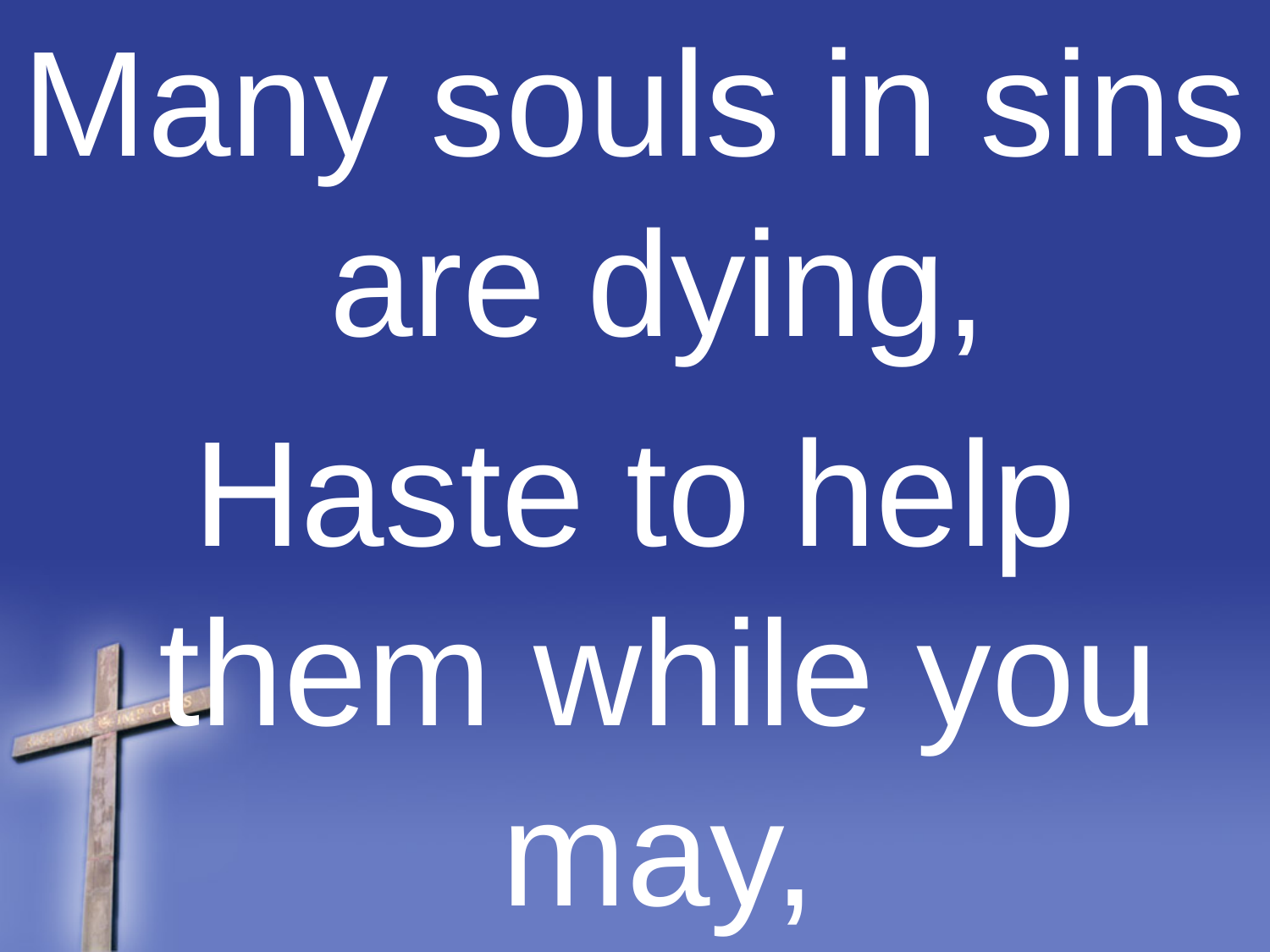

Many souls in sins are dying,
Haste to help them while you may,